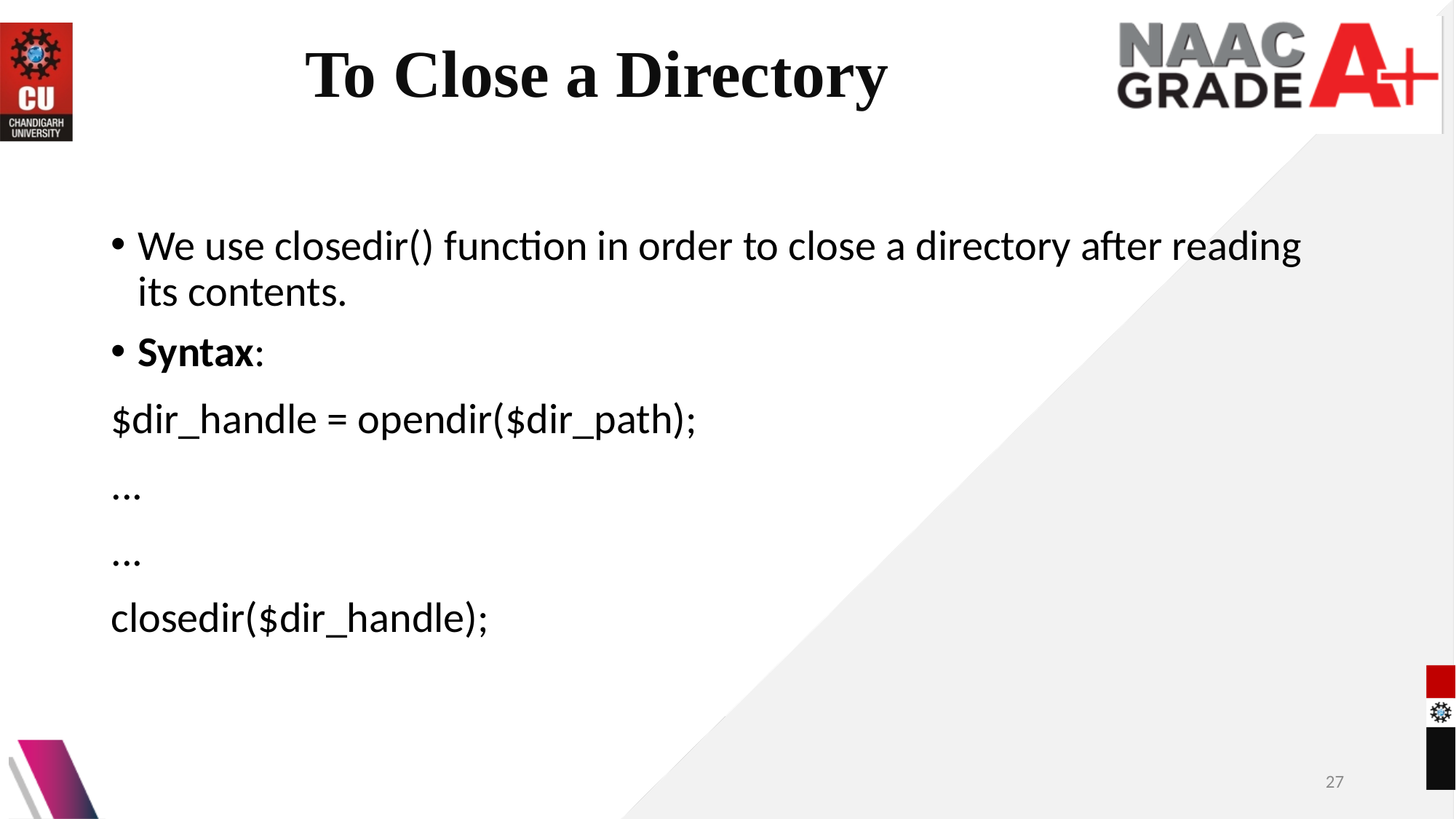

# To Close a Directory
We use closedir() function in order to close a directory after reading its contents.
Syntax:
$dir_handle = opendir($dir_path);
...
...
closedir($dir_handle);

27